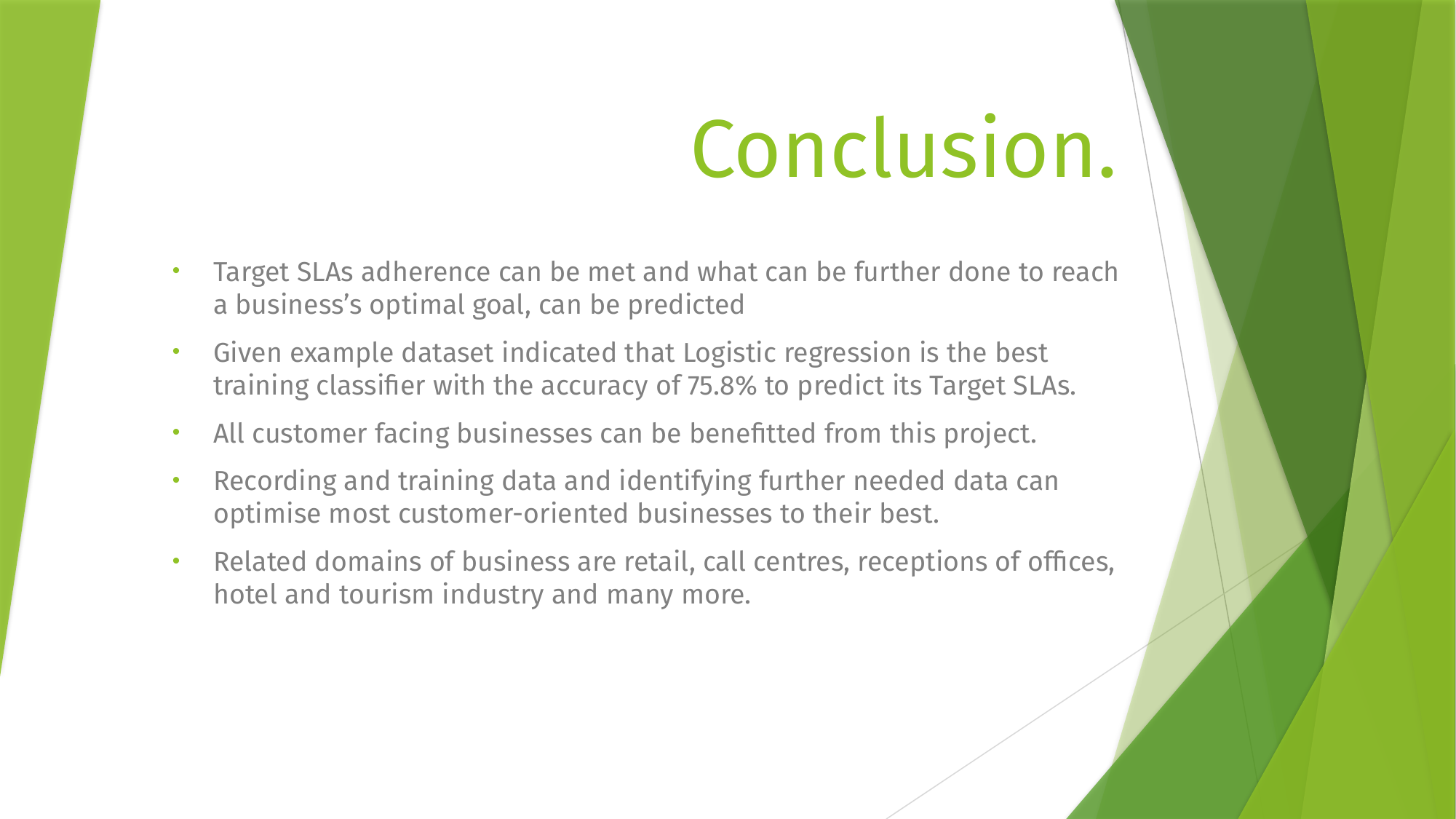

# Conclusion.

Target SLAs adherence can be met and what can be further done to reach a business’s optimal goal, can be predicted
Given example dataset indicated that Logistic regression is the best training classifier with the accuracy of 75.8% to predict its Target SLAs.
All customer facing businesses can be benefitted from this project.
Recording and training data and identifying further needed data can optimise most customer-oriented businesses to their best.
Related domains of business are retail, call centres, receptions of offices, hotel and tourism industry and many more.